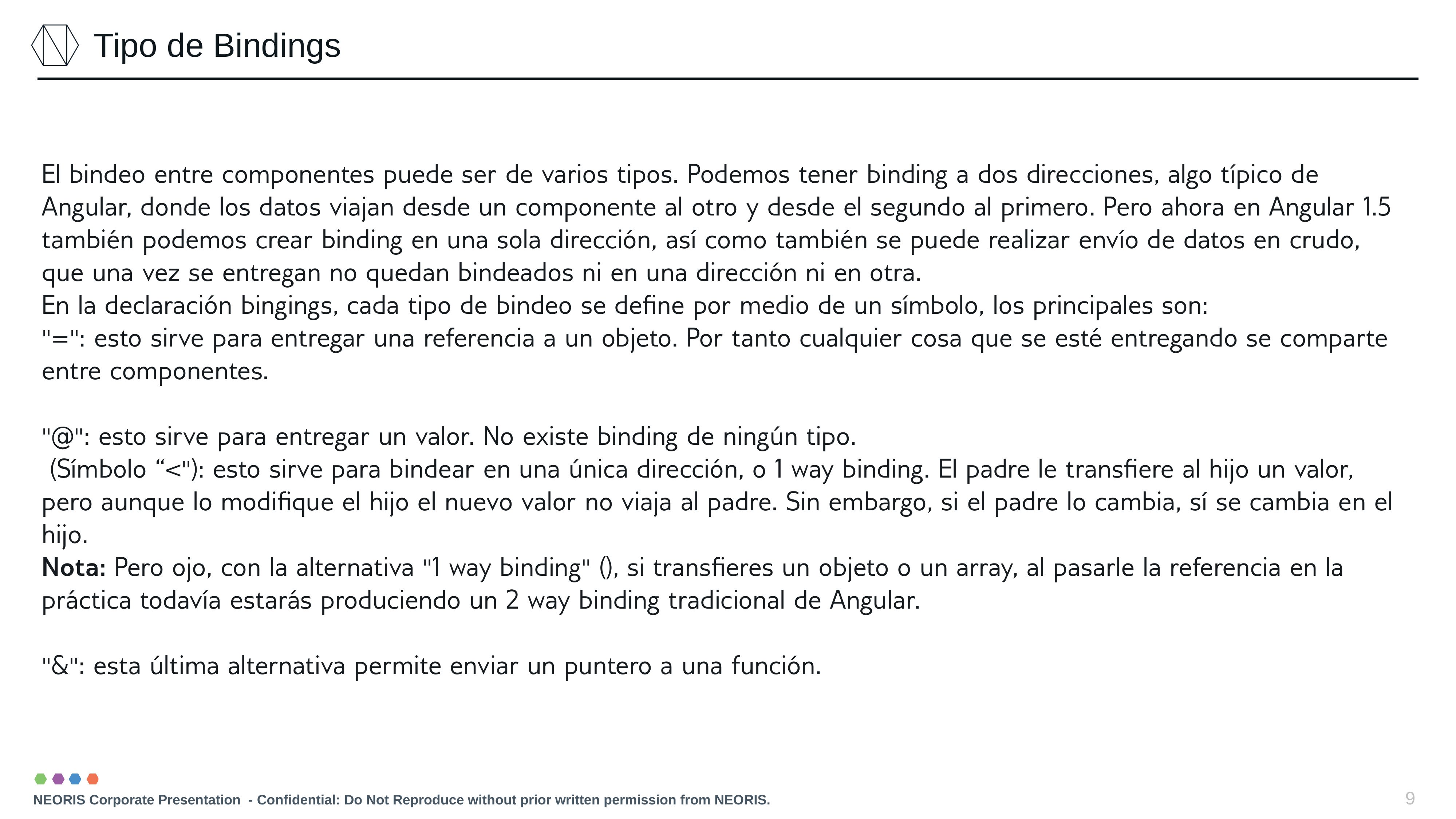

Tipo de Bindings
El bindeo entre componentes puede ser de varios tipos. Podemos tener binding a dos direcciones, algo típico de Angular, donde los datos viajan desde un componente al otro y desde el segundo al primero. Pero ahora en Angular 1.5 también podemos crear binding en una sola dirección, así como también se puede realizar envío de datos en crudo, que una vez se entregan no quedan bindeados ni en una dirección ni en otra.
En la declaración bingings, cada tipo de bindeo se define por medio de un símbolo, los principales son:
"=": esto sirve para entregar una referencia a un objeto. Por tanto cualquier cosa que se esté entregando se comparte entre componentes.
"@": esto sirve para entregar un valor. No existe binding de ningún tipo.
 (Símbolo “<"): esto sirve para bindear en una única dirección, o 1 way binding. El padre le transfiere al hijo un valor, pero aunque lo modifique el hijo el nuevo valor no viaja al padre. Sin embargo, si el padre lo cambia, sí se cambia en el hijo.
Nota: Pero ojo, con la alternativa "1 way binding" (), si transfieres un objeto o un array, al pasarle la referencia en la práctica todavía estarás produciendo un 2 way binding tradicional de Angular.
"&": esta última alternativa permite enviar un puntero a una función.